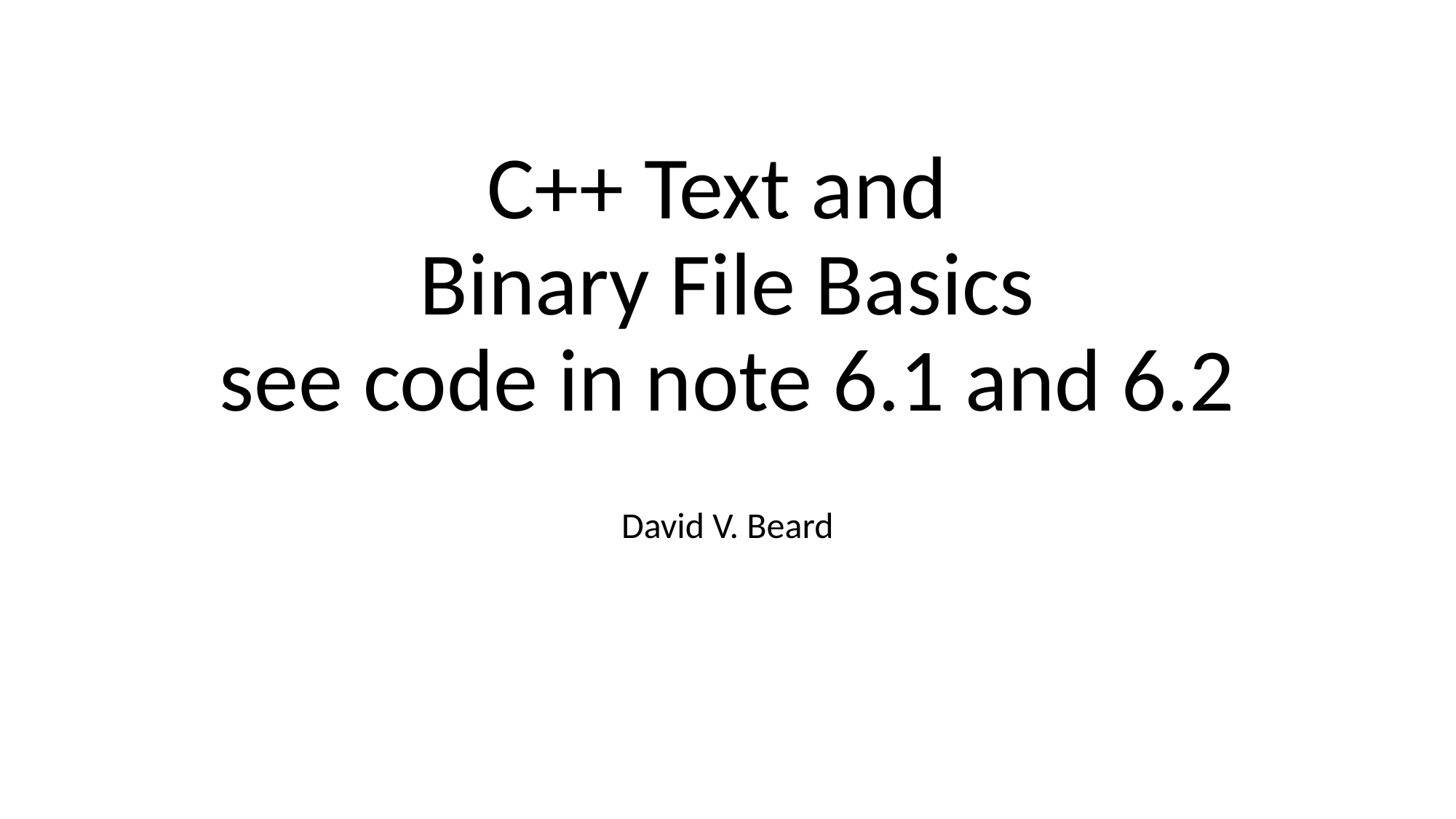

# C++ Text and Binary File Basics see code in note 6.1 and 6.2
David V. Beard